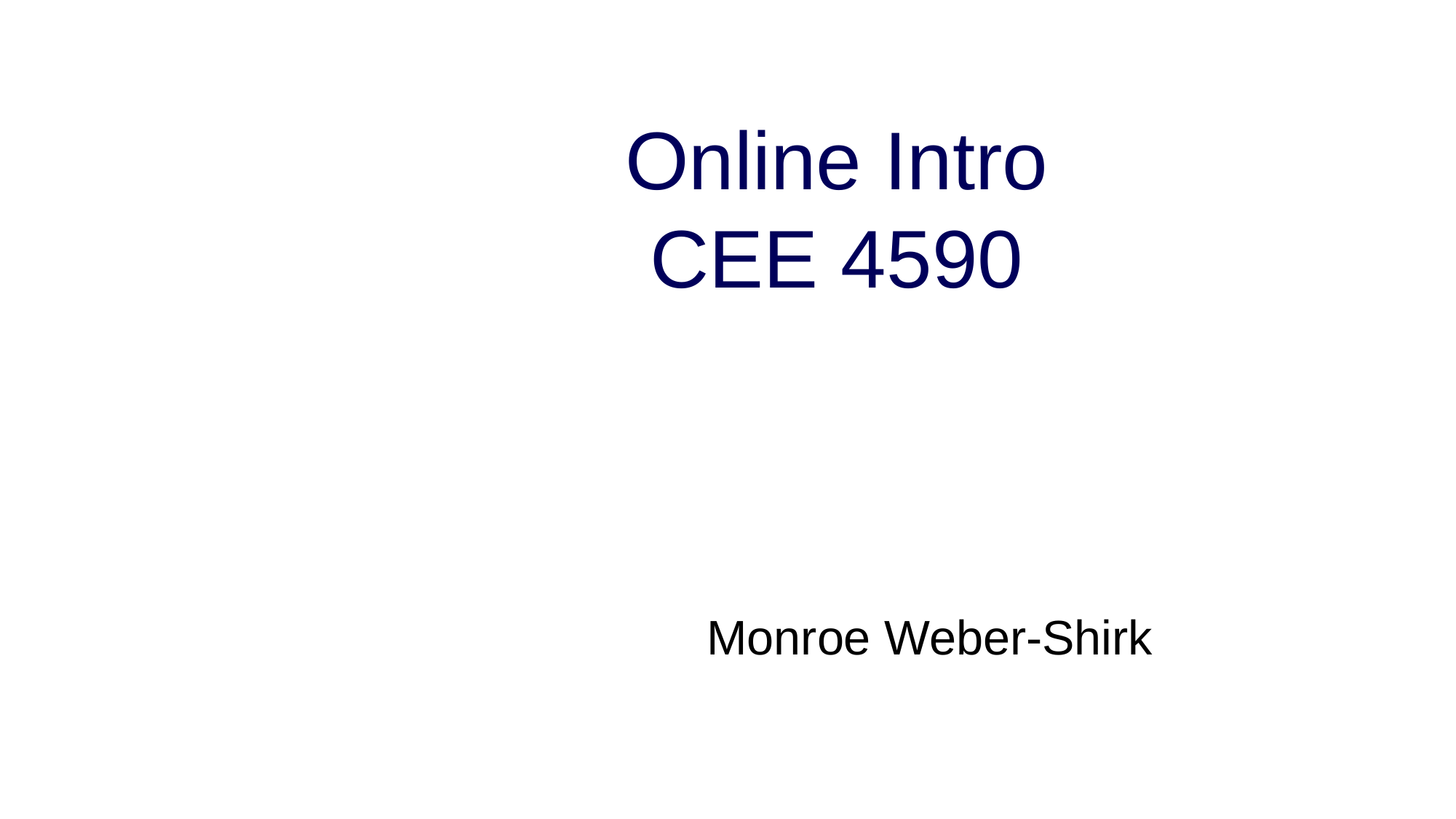

# Online Intro CEE 4590
Monroe Weber-Shirk